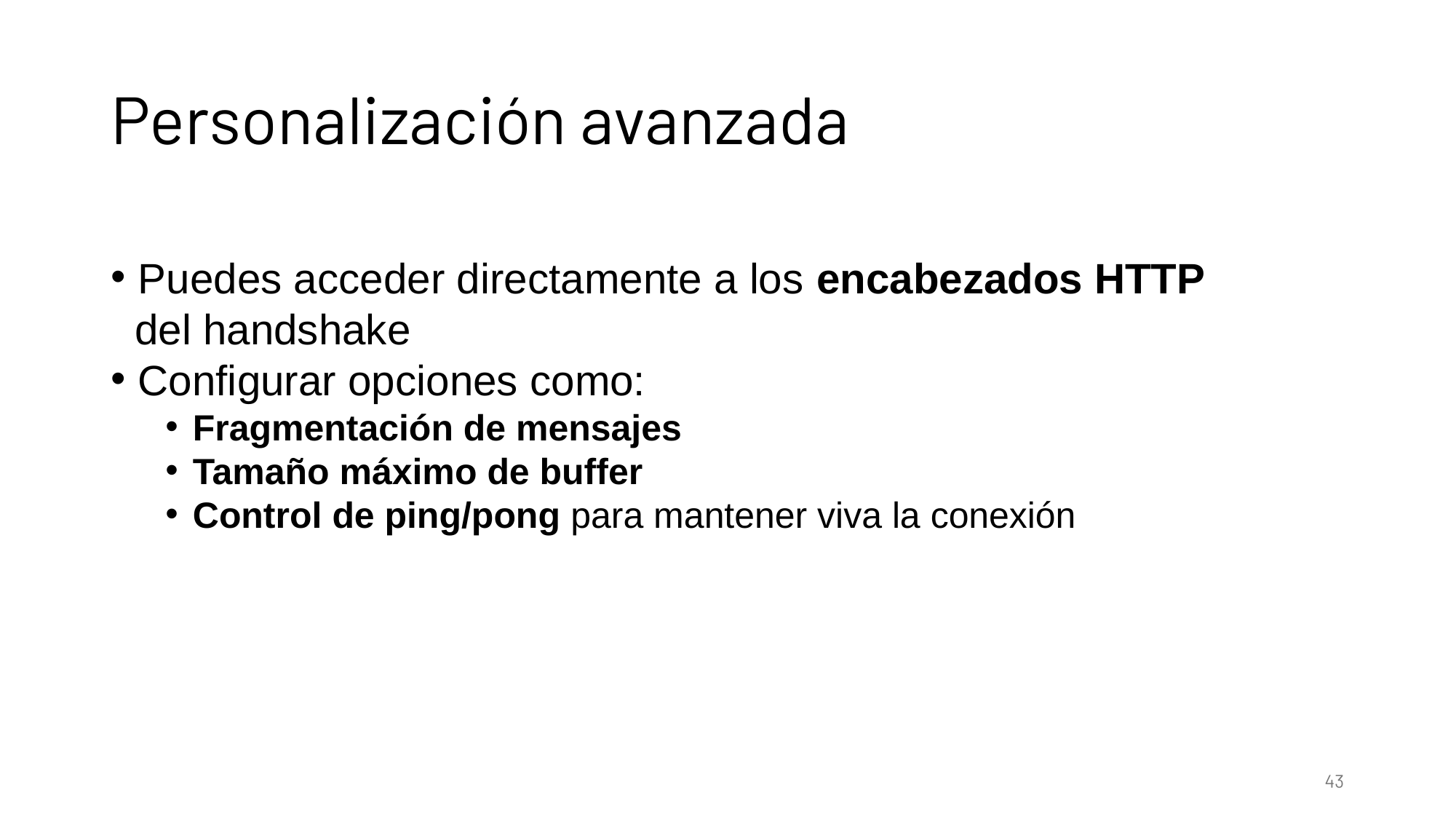

# Personalización avanzada
Puedes acceder directamente a los encabezados HTTP
  del handshake
Configurar opciones como:
Fragmentación de mensajes
Tamaño máximo de buffer
Control de ping/pong para mantener viva la conexión

43